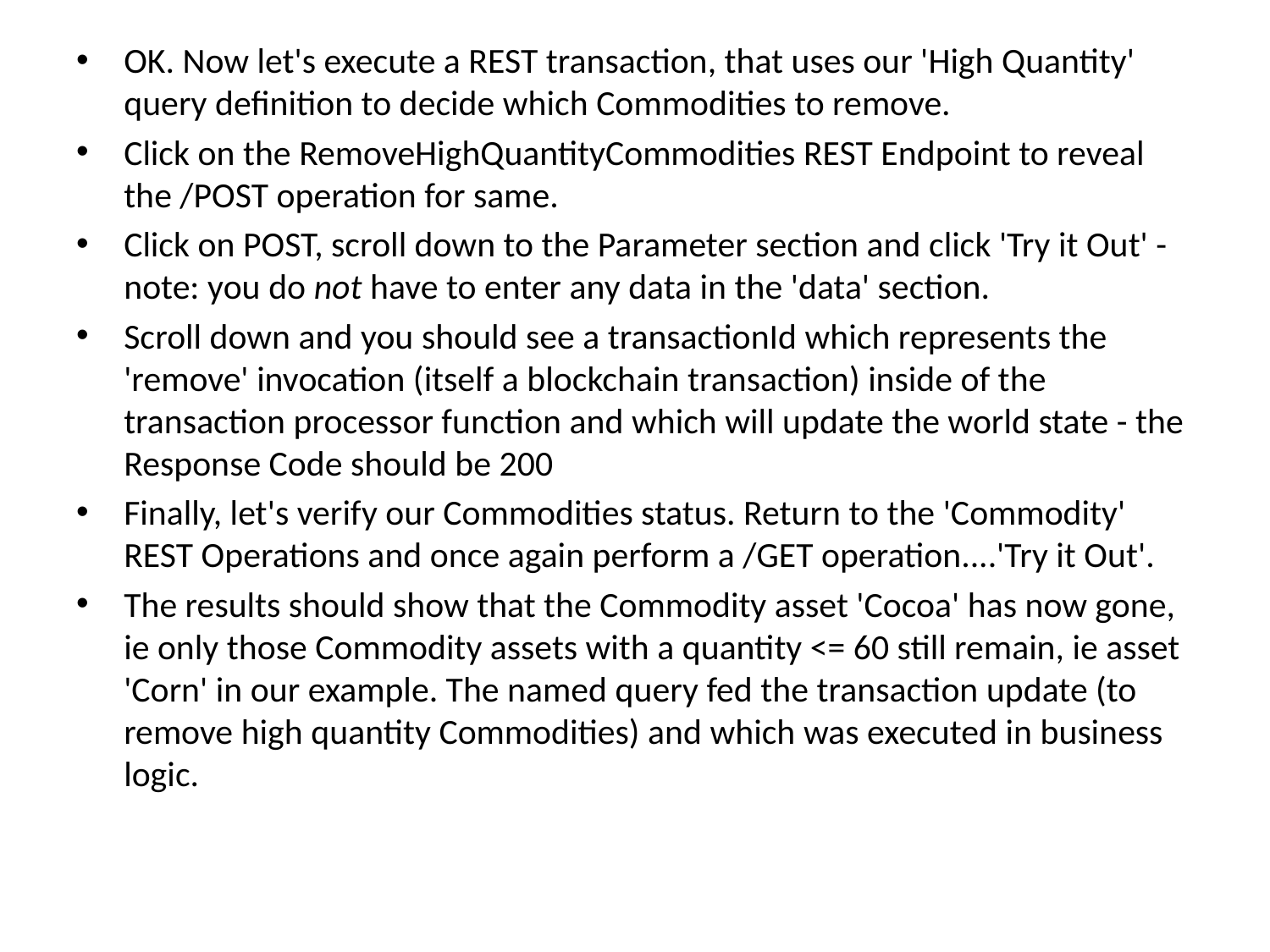

OK. Now let's execute a REST transaction, that uses our 'High Quantity' query definition to decide which Commodities to remove.
Click on the RemoveHighQuantityCommodities REST Endpoint to reveal the /POST operation for same.
Click on POST, scroll down to the Parameter section and click 'Try it Out' - note: you do not have to enter any data in the 'data' section.
Scroll down and you should see a transactionId which represents the 'remove' invocation (itself a blockchain transaction) inside of the transaction processor function and which will update the world state - the Response Code should be 200
Finally, let's verify our Commodities status. Return to the 'Commodity' REST Operations and once again perform a /GET operation....'Try it Out'.
The results should show that the Commodity asset 'Cocoa' has now gone, ie only those Commodity assets with a quantity <= 60 still remain, ie asset 'Corn' in our example. The named query fed the transaction update (to remove high quantity Commodities) and which was executed in business logic.